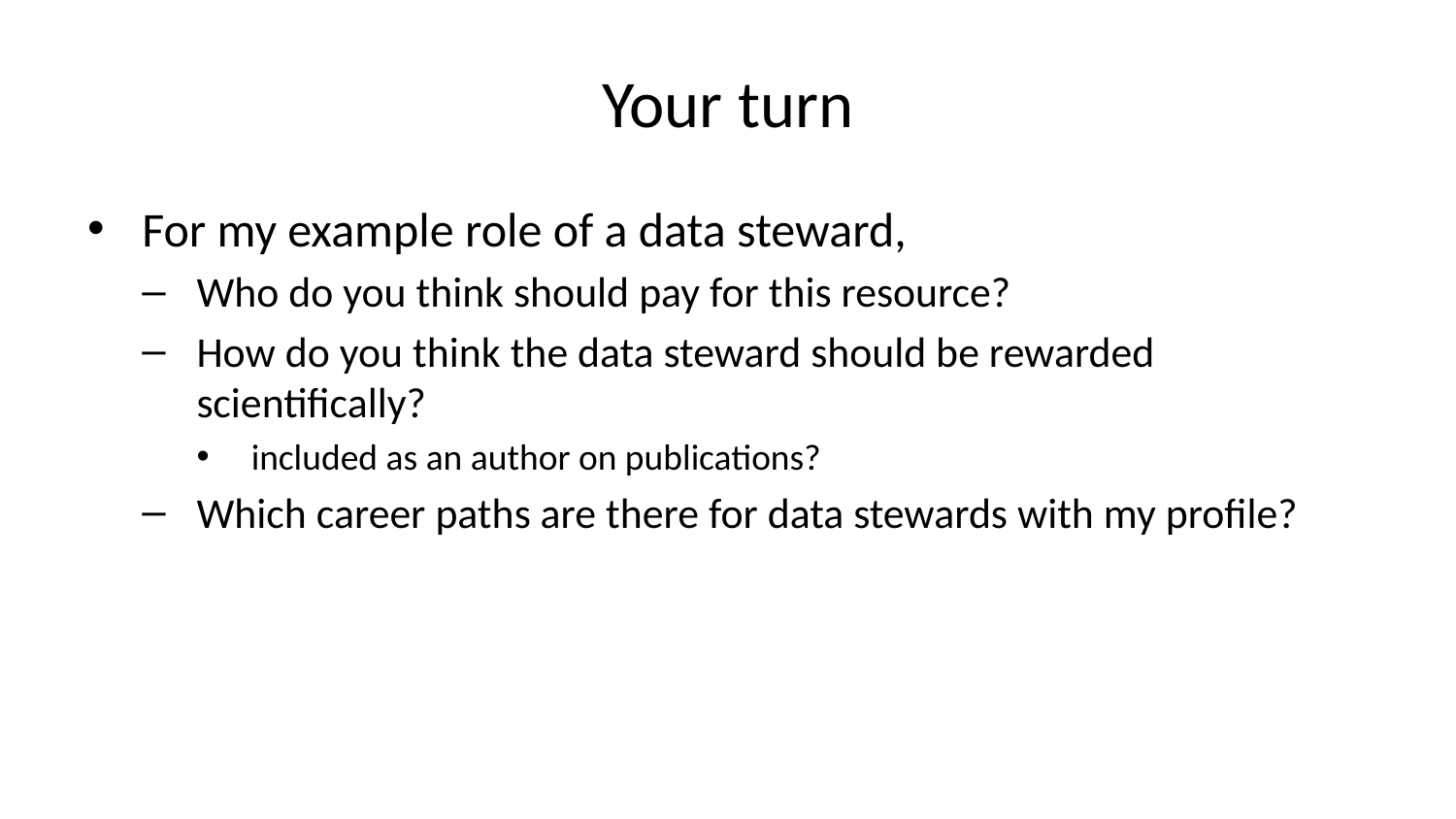

# Your turn
For my example role of a data steward,
Who do you think should pay for this resource?
How do you think the data steward should be rewarded scientifically?
included as an author on publications?
Which career paths are there for data stewards with my profile?